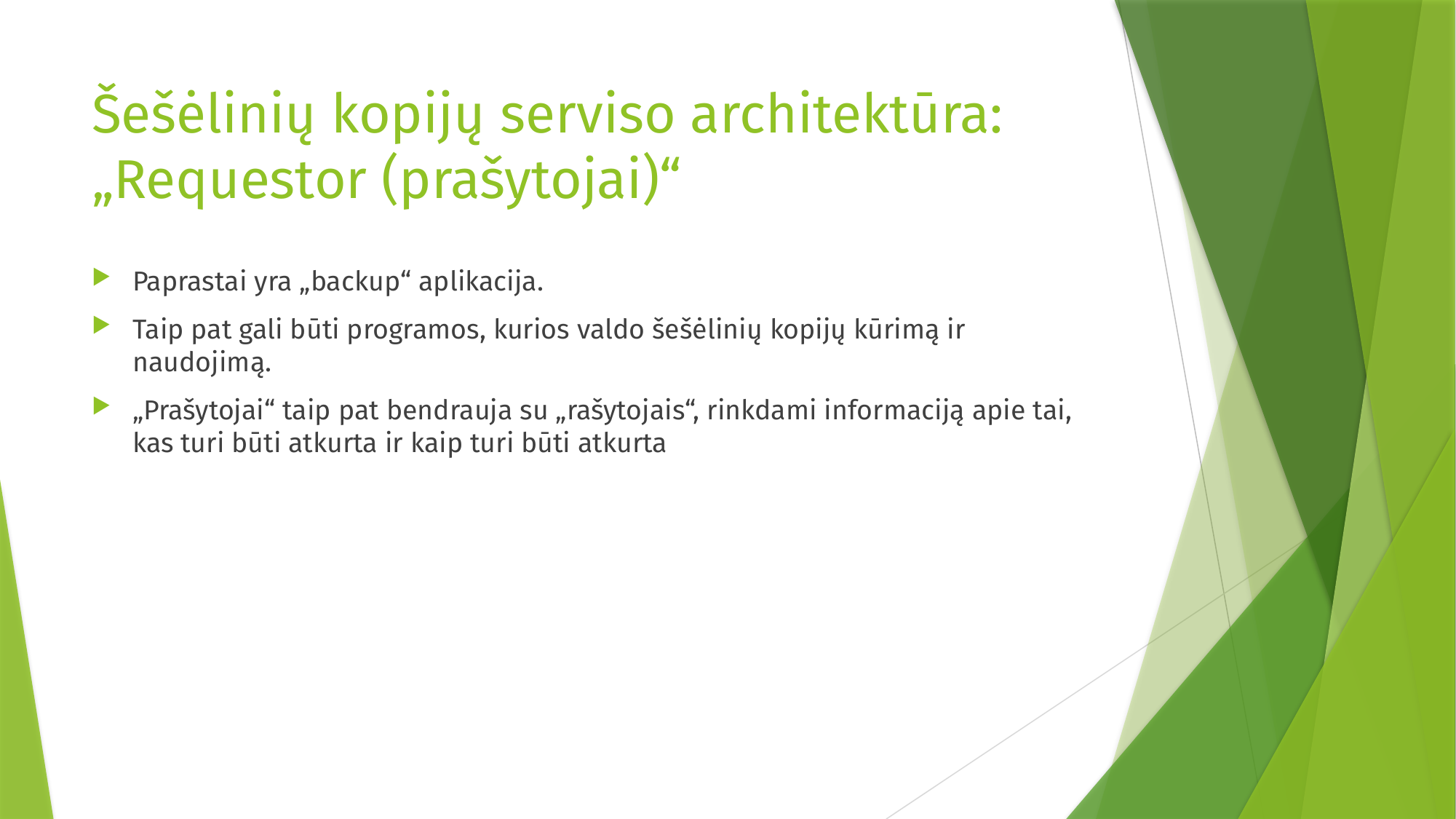

# Šešėlinių kopijų serviso architektūra: „Requestor (prašytojai)“
Paprastai yra „backup“ aplikacija.
Taip pat gali būti programos, kurios valdo šešėlinių kopijų kūrimą ir naudojimą.
„Prašytojai“ taip pat bendrauja su „rašytojais“, rinkdami informaciją apie tai, kas turi būti atkurta ir kaip turi būti atkurta